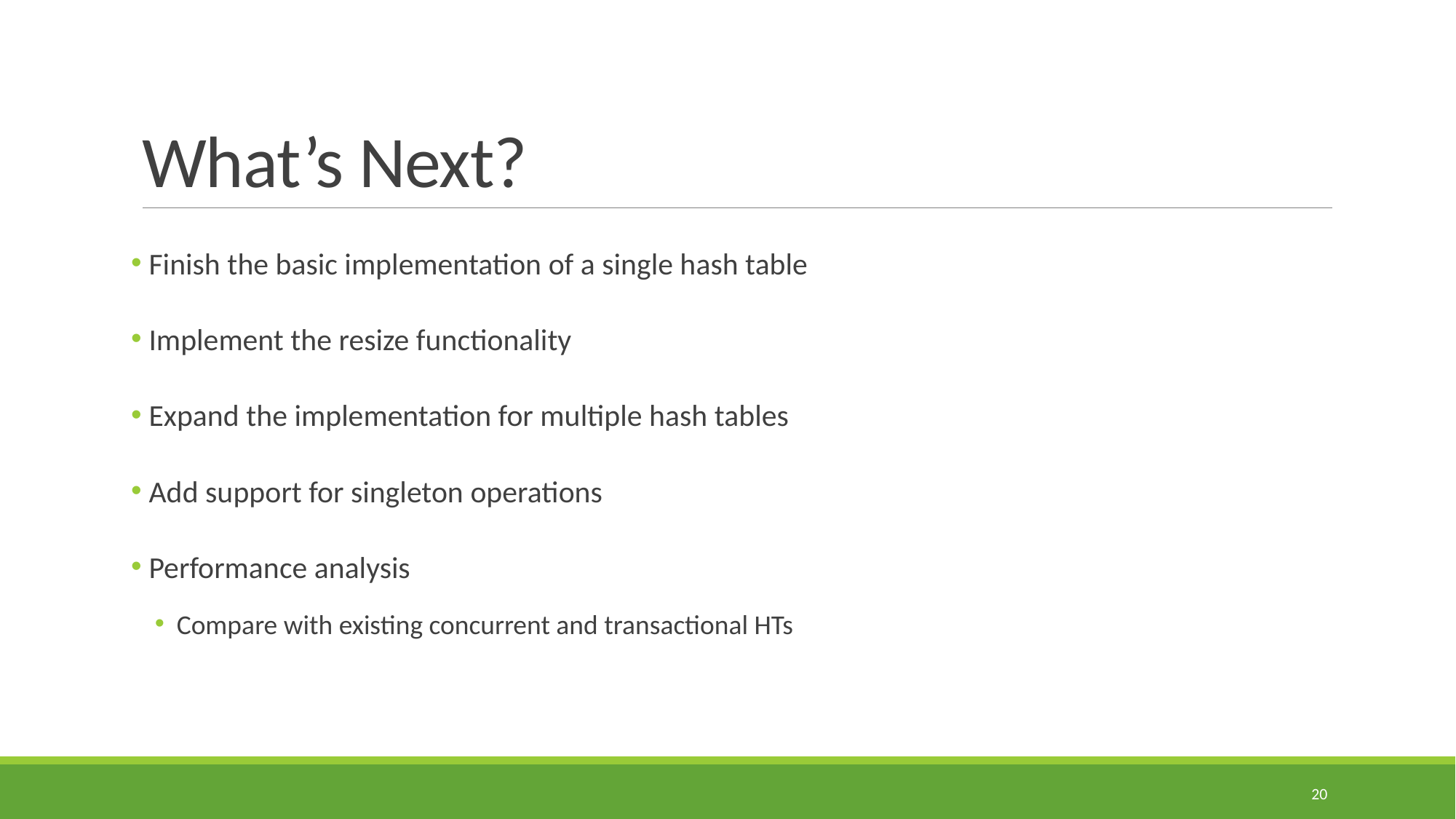

# What’s Next?
 Finish the basic implementation of a single hash table
 Implement the resize functionality
 Expand the implementation for multiple hash tables
 Add support for singleton operations
 Performance analysis
Compare with existing concurrent and transactional HTs
20